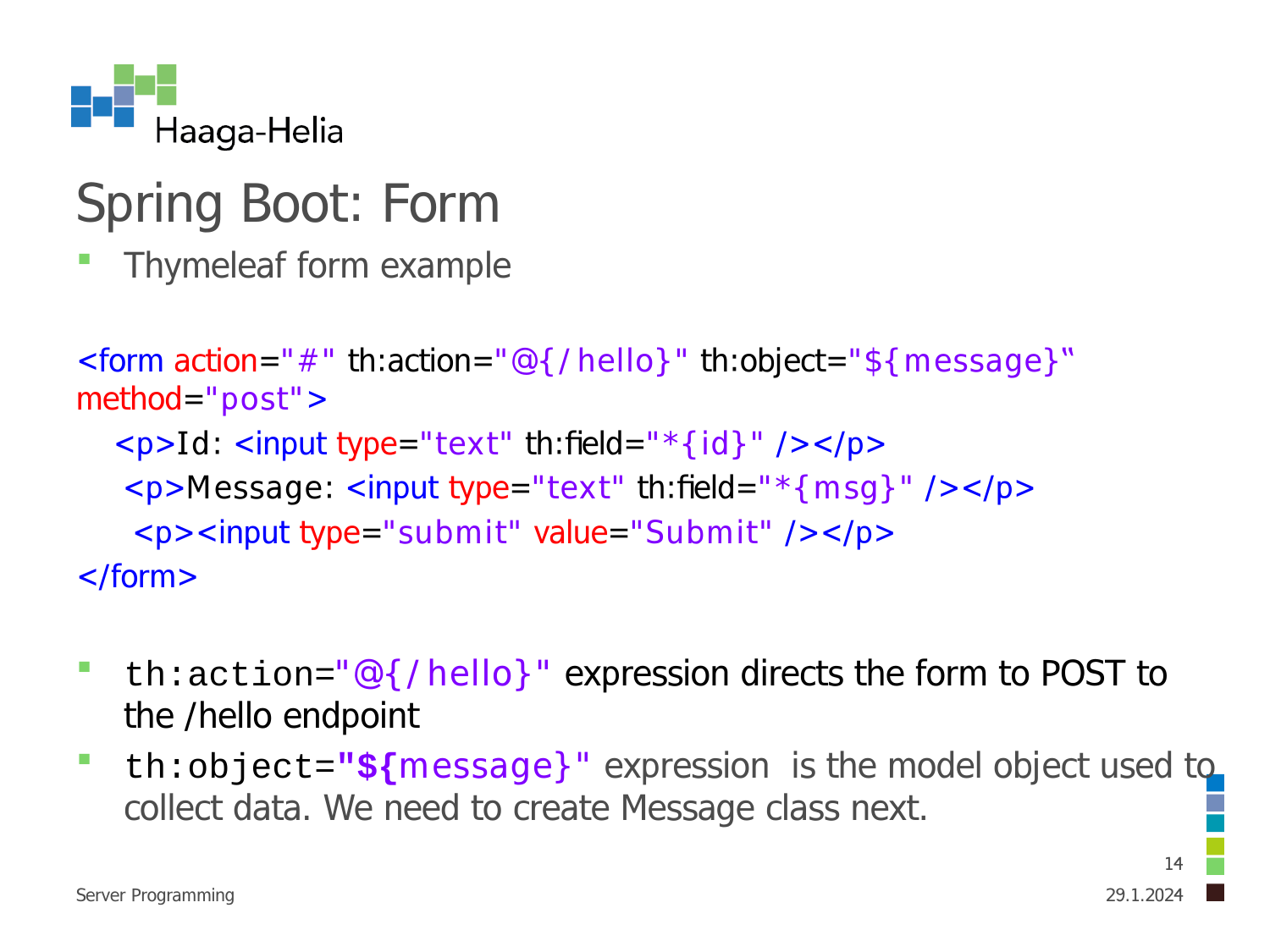

# Spring Boot: Form
Thymeleaf form example

<form action="#" th:action="@{/hello}" th:object="${message}“ method="post">
    <p>Id: <input type="text" th:field="*{id}" /></p>
     <p>Message: <input type="text" th:field="*{msg}" /></p>
      <p><input type="submit" value="Submit" /></p>
</form>

th:action="@{/hello}" expression directs the form to POST to the /hello endpoint
th:object="${message}" expression  is the model object used to collect data. We need to create Message class next.

14
Server Programming
29.1.2024